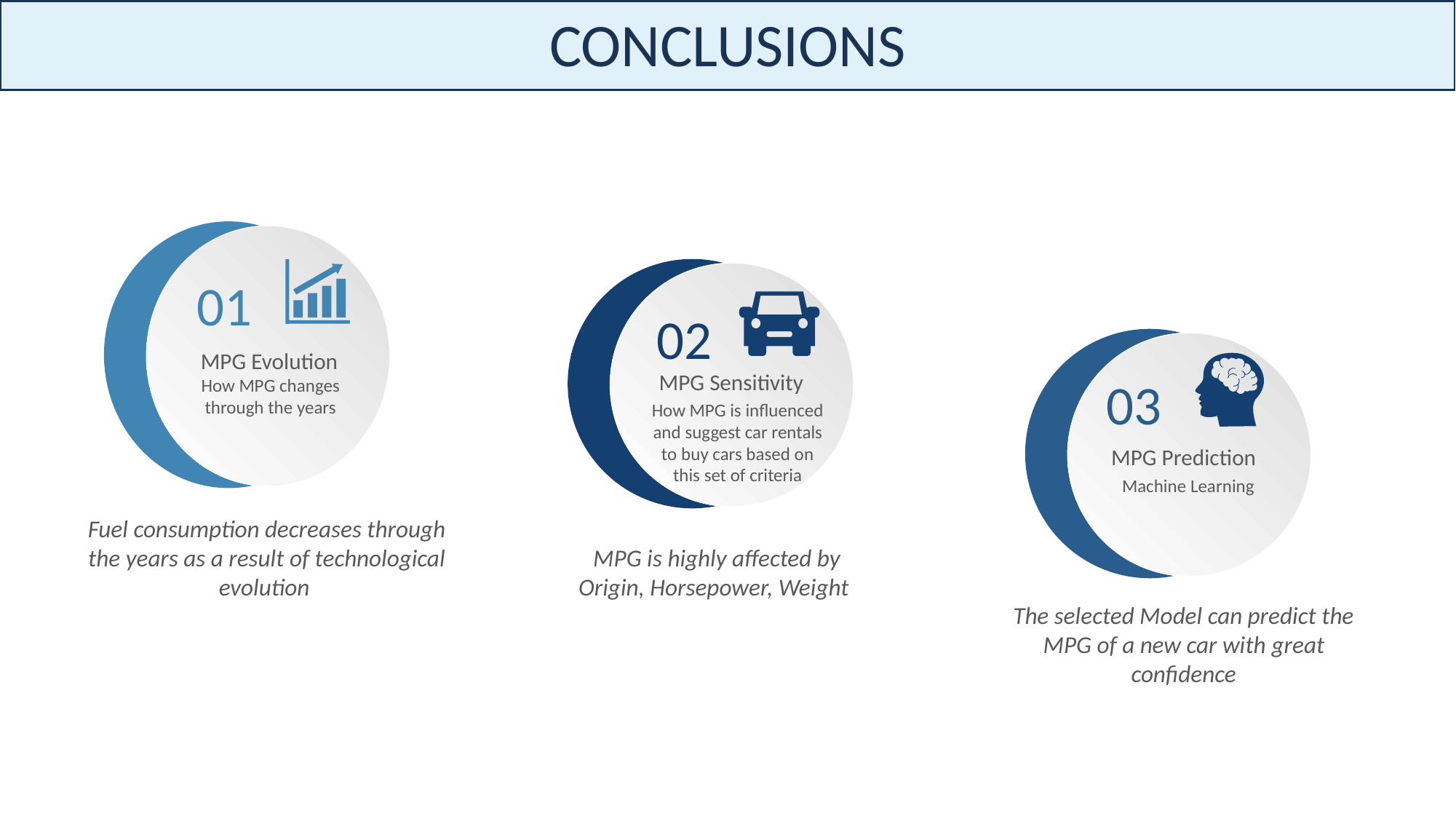

CONCLUSIONS

01

02

MPG Evolution
How MPG changes through the years

MPG Sensitivity
How MPG is influenced and suggest car rentals to buy cars based on this set of criteria
03
MPG Prediction
Machine Learning
Fuel consumption decreases through the years as a result of technological evolution
MPG is highly affected by Origin, Horsepower, Weight
The selected Model can predict the MPG of a new car with great confidence